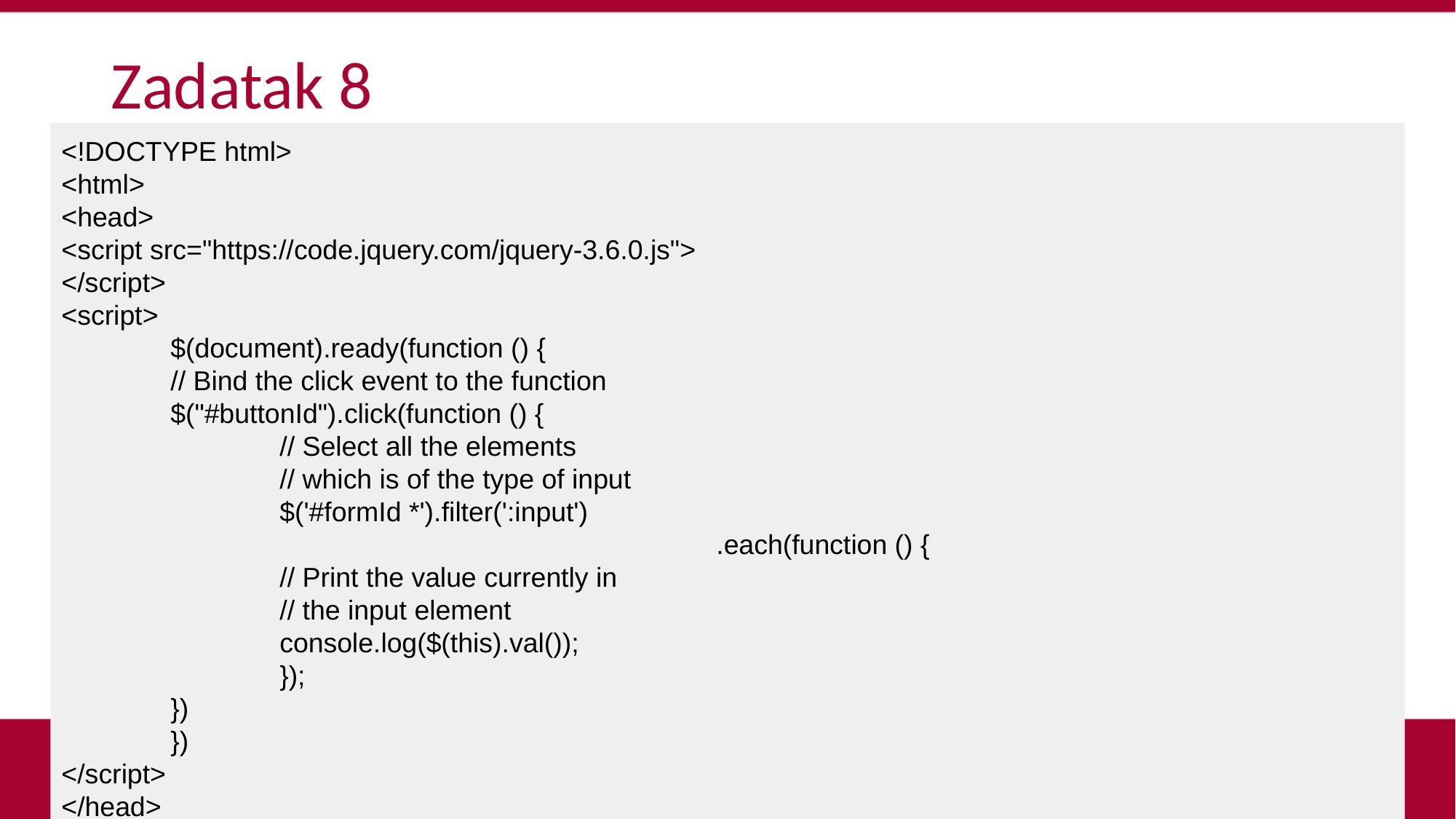

# Zadatak 8
<!DOCTYPE html>
<html>
<head>
<script src="https://code.jquery.com/jquery-3.6.0.js">
</script>
<script>
	$(document).ready(function () {
	// Bind the click event to the function
	$("#buttonId").click(function () {
		// Select all the elements
		// which is of the type of input
		$('#formId *').filter(':input')
						.each(function () {
		// Print the value currently in
		// the input element
		console.log($(this).val());
		});
	})
	})
</script>
</head>